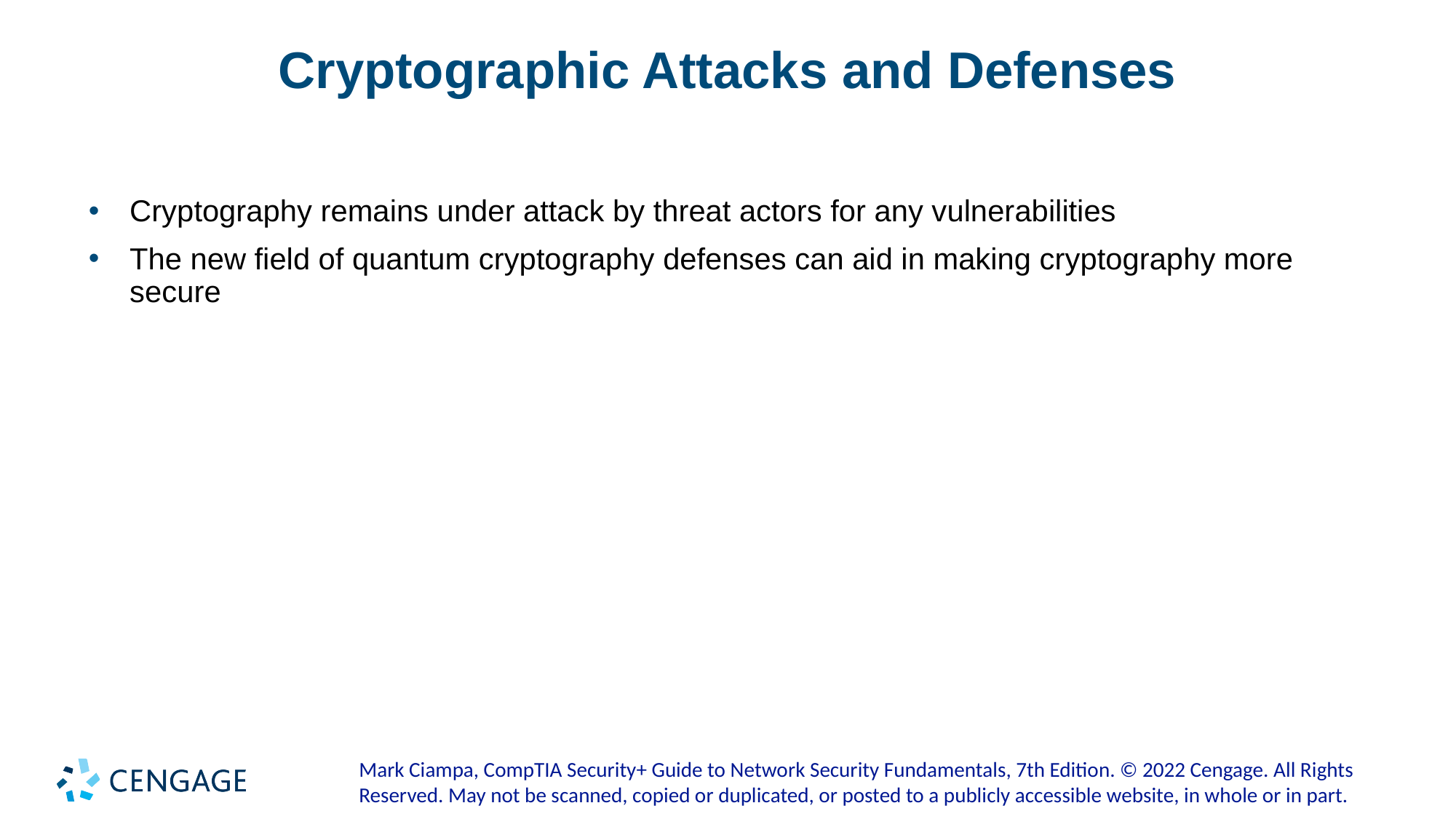

# Cryptographic Attacks and Defenses
Cryptography remains under attack by threat actors for any vulnerabilities
The new field of quantum cryptography defenses can aid in making cryptography more secure